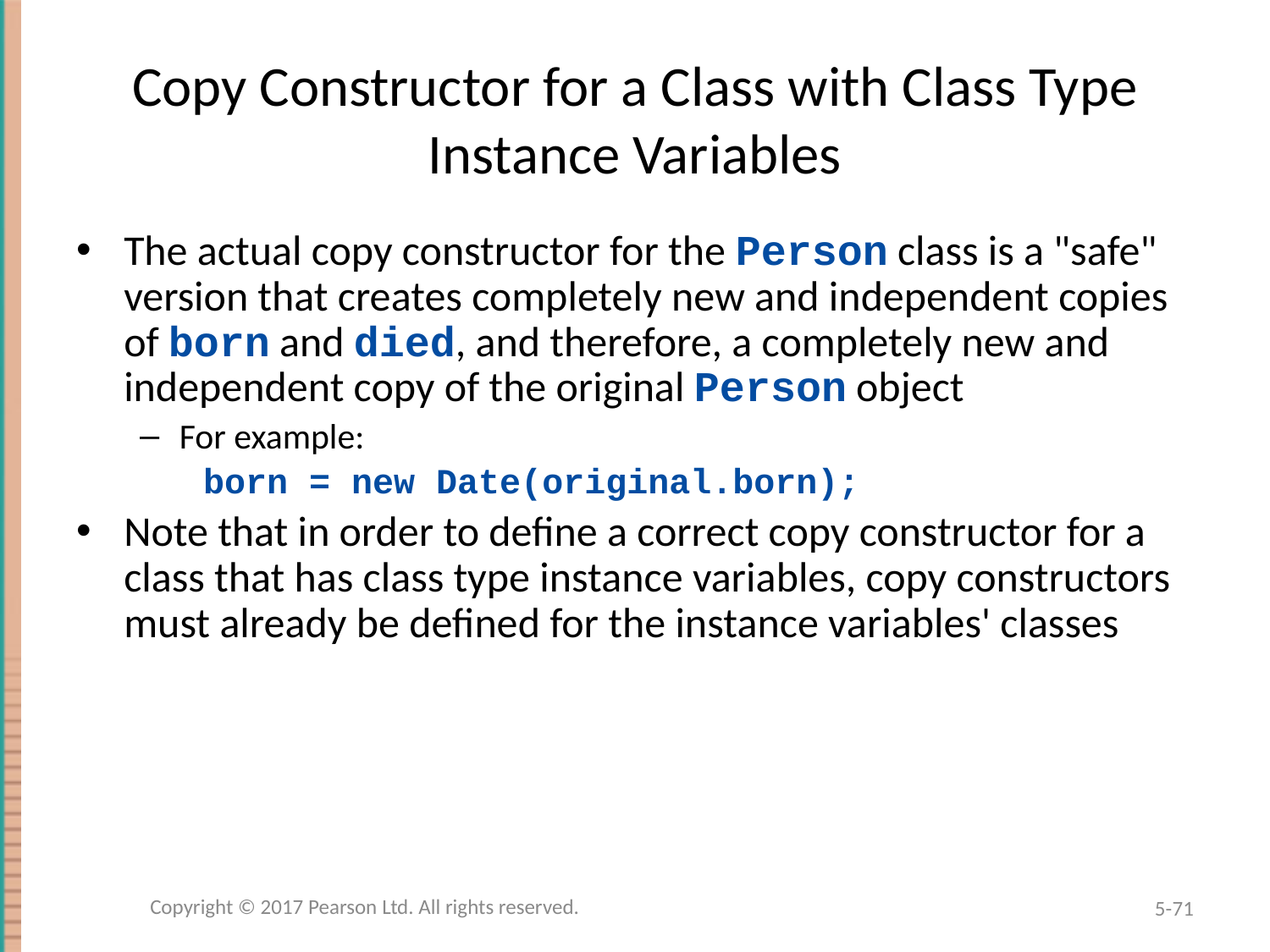

# Copy Constructor for a Class with Class Type Instance Variables
The actual copy constructor for the Person class is a "safe" version that creates completely new and independent copies of born and died, and therefore, a completely new and independent copy of the original Person object
For example:
born = new Date(original.born);
Note that in order to define a correct copy constructor for a class that has class type instance variables, copy constructors must already be defined for the instance variables' classes
Copyright © 2017 Pearson Ltd. All rights reserved.
5-71